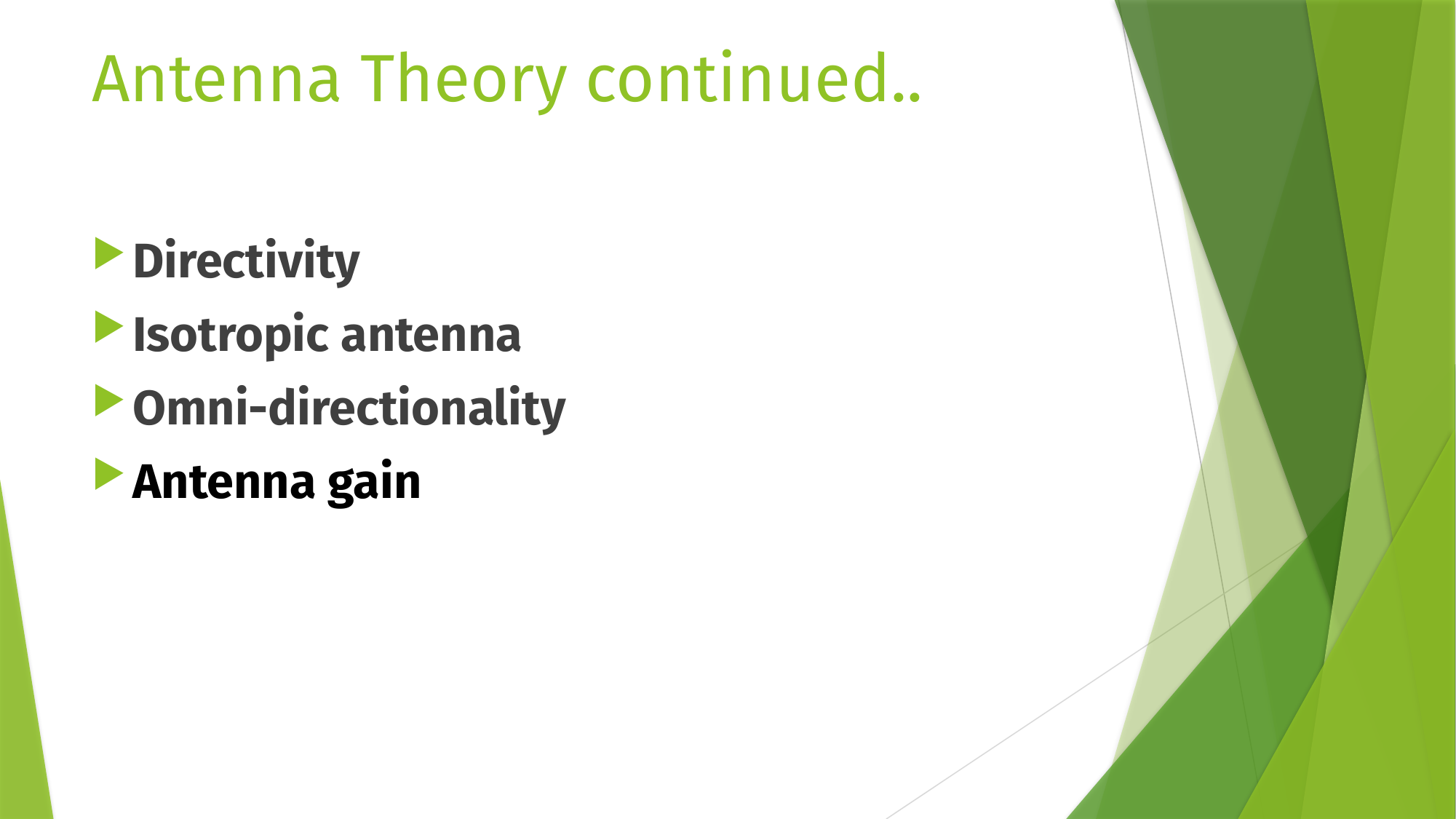

# Antenna Theory continued..
Directivity
Isotropic antenna
Omni-directionality
Antenna gain